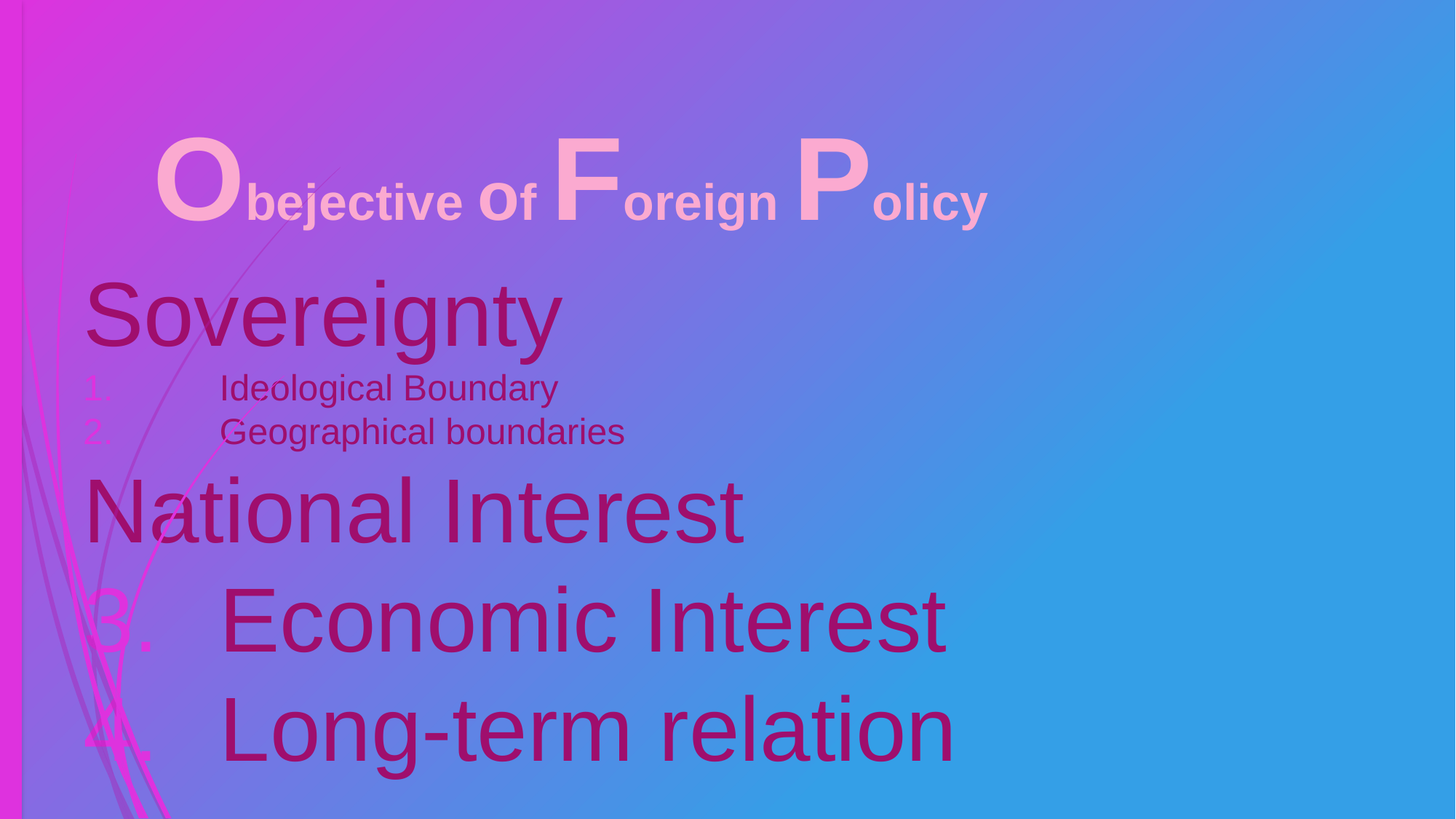

# Obejective of Foreign Policy

Sovereignty
Ideological Boundary
Geographical boundaries
National Interest
Economic Interest
Long-term relation